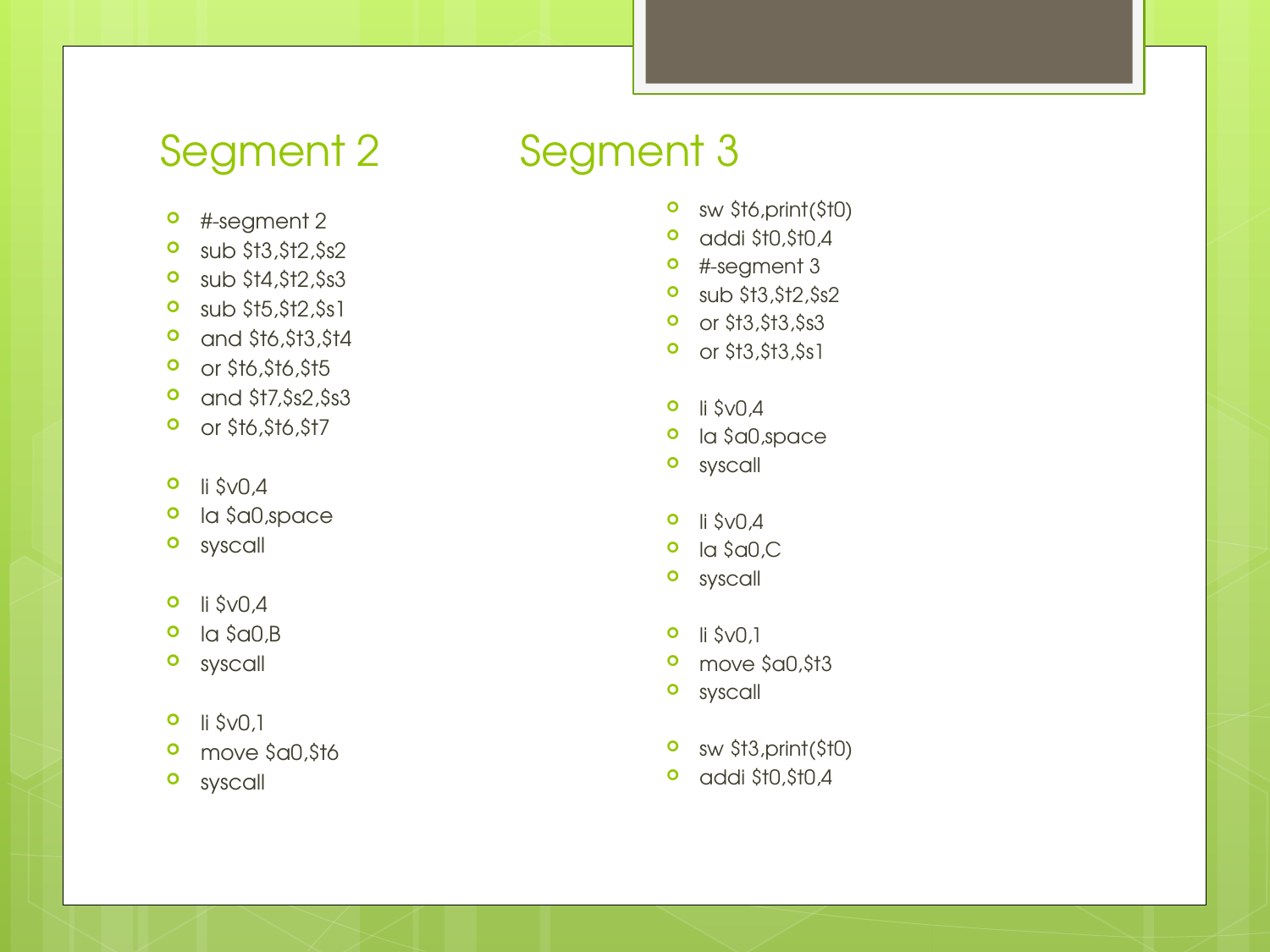

# Segment 2            Segment 3
sw $t6,print($t0)
addi $t0,$t0,4
#-segment 3
sub $t3,$t2,$s2
or $t3,$t3,$s3
or $t3,$t3,$s1

li $v0,4
la $a0,space
syscall

li $v0,4
la $a0,C
syscall

li $v0,1
move $a0,$t3
syscall

sw $t3,print($t0)
addi $t0,$t0,4

#-segment 2
sub $t3,$t2,$s2
sub $t4,$t2,$s3
sub $t5,$t2,$s1
and $t6,$t3,$t4
or $t6,$t6,$t5
and $t7,$s2,$s3
or $t6,$t6,$t7

li $v0,4
la $a0,space
syscall

li $v0,4
la $a0,B
syscall

li $v0,1
move $a0,$t6
syscall